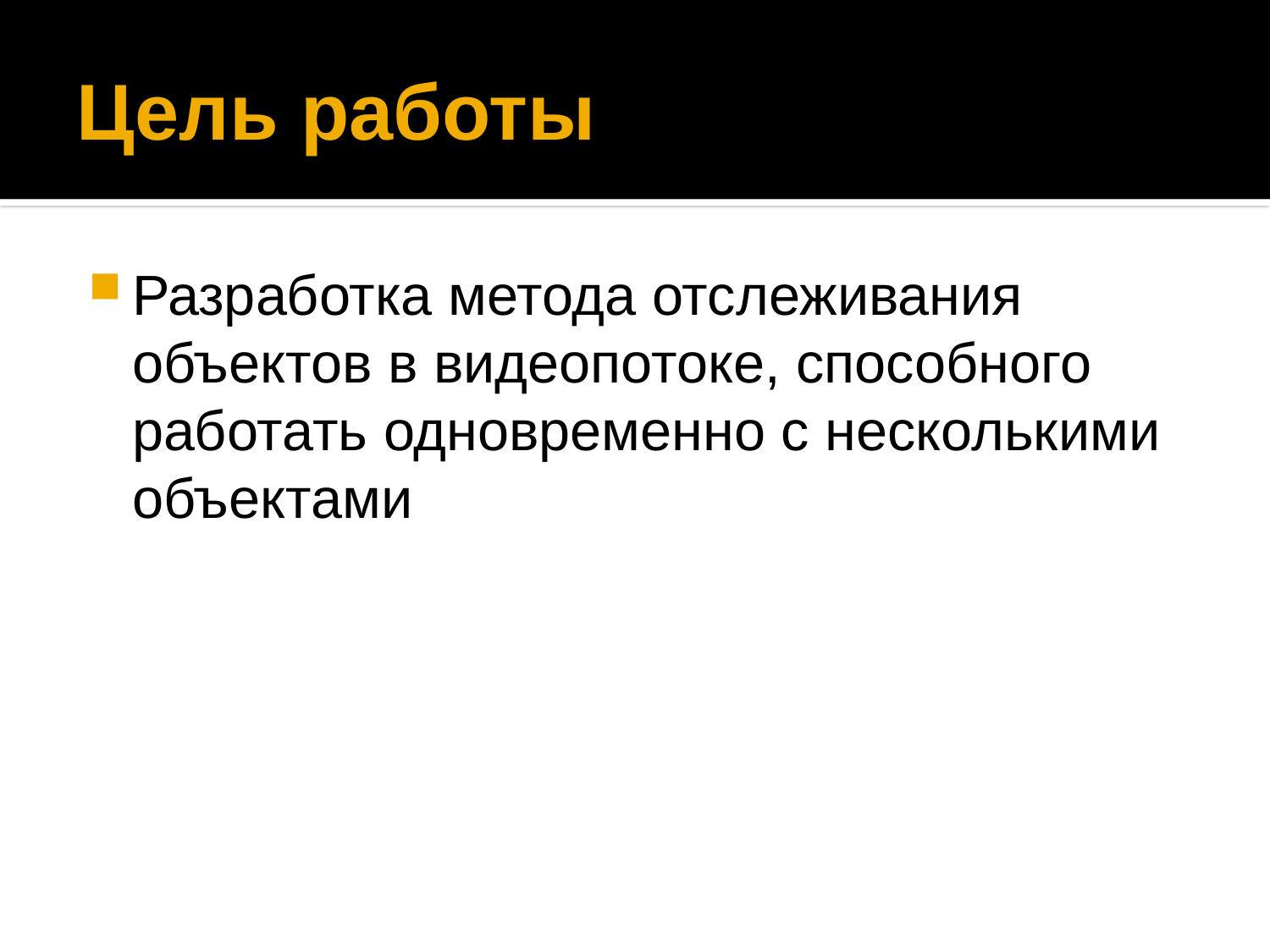

# Цель работы
Разработка метода отслеживания объектов в видеопотоке, способного работать одновременно с несколькими объектами